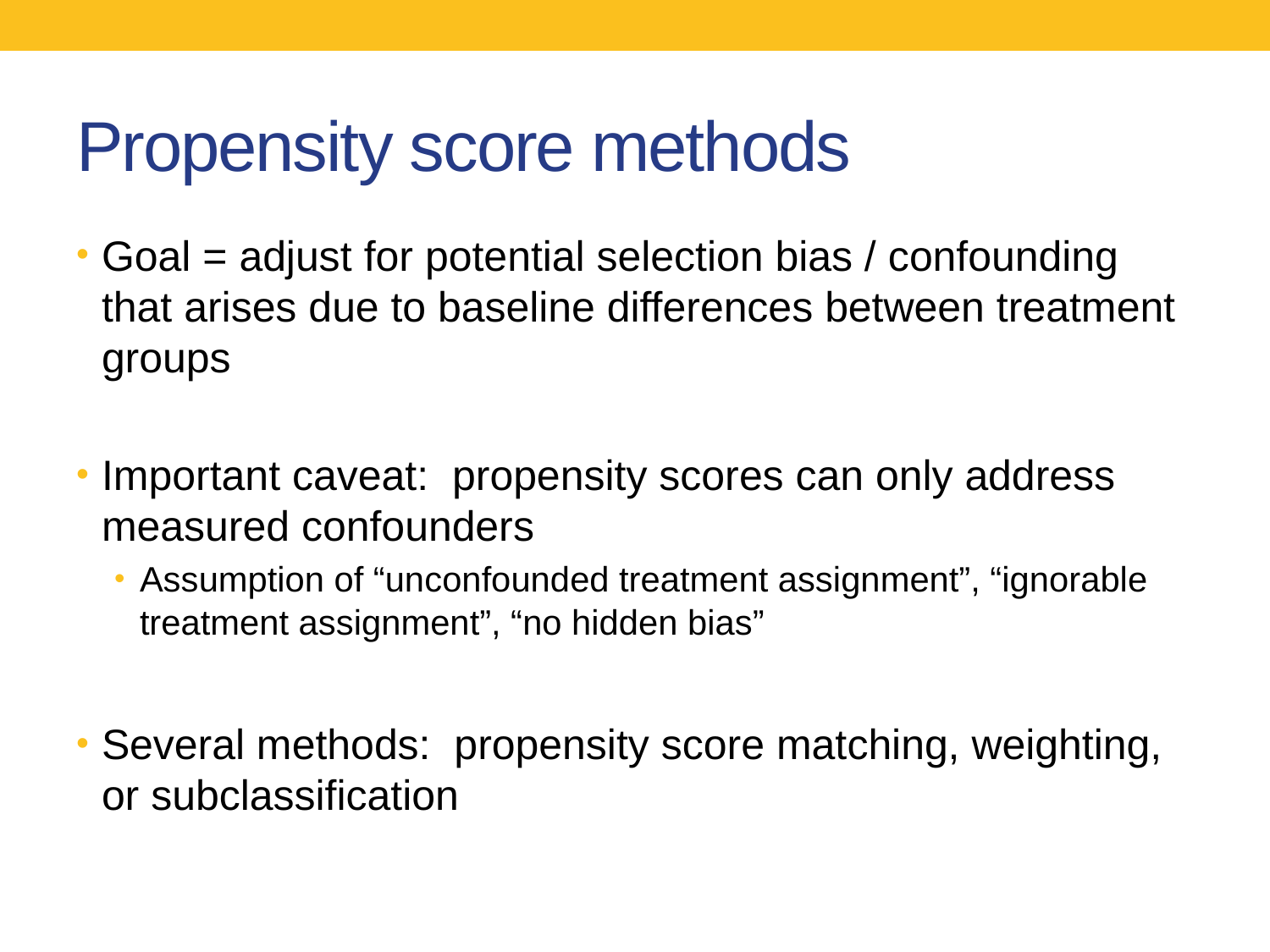

# Propensity score methods
Goal = adjust for potential selection bias / confounding that arises due to baseline differences between treatment groups

Important caveat:  propensity scores can only address measured confounders
Assumption of “unconfounded treatment assignment”, “ignorable treatment assignment”, “no hidden bias”

Several methods:  propensity score matching, weighting, or subclassification